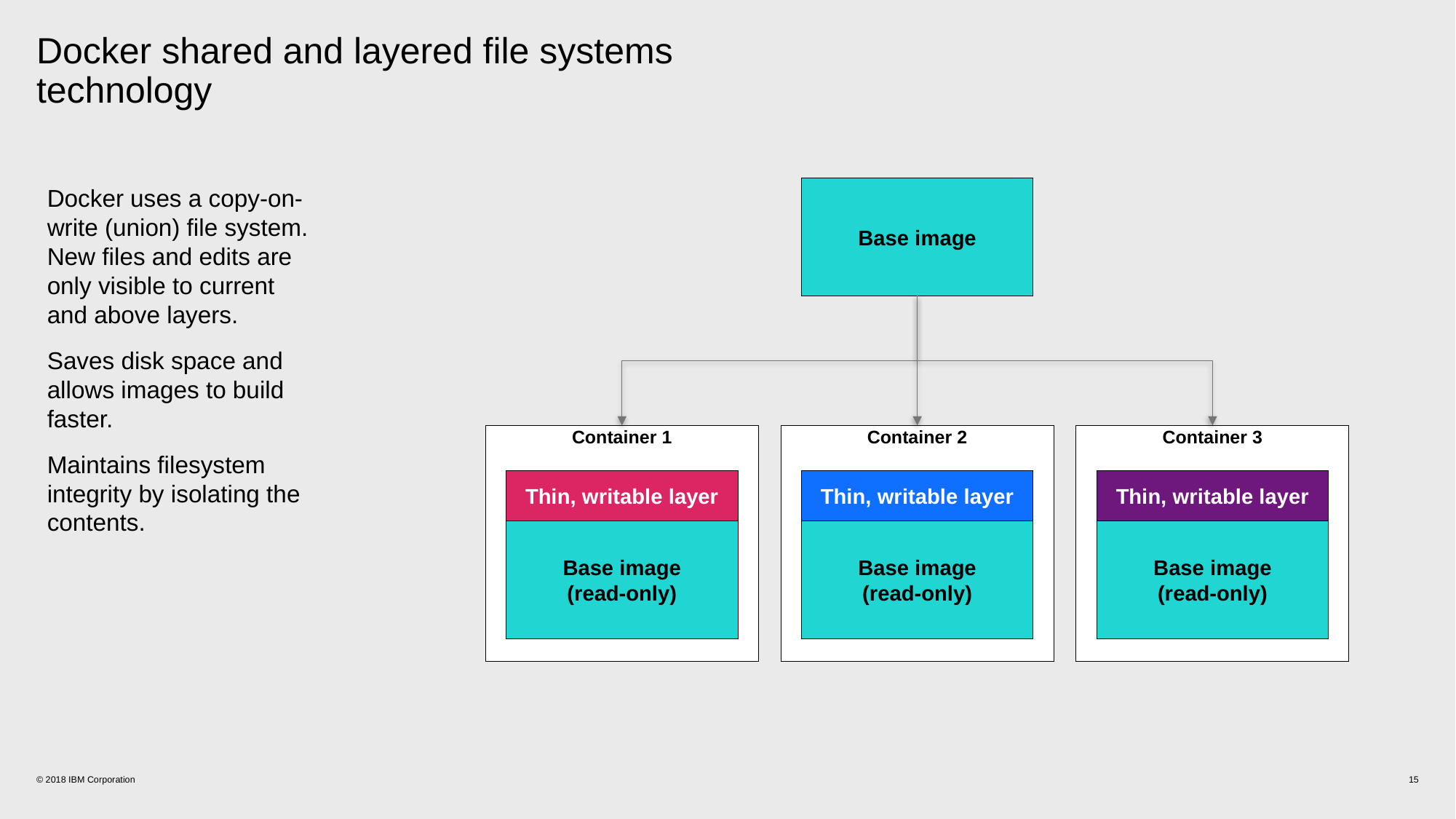

# Docker shared and layered file systems technology
Docker uses a copy-on-write (union) file system. New files and edits are only visible to current and above layers.
Saves disk space and allows images to build faster.
Maintains filesystem integrity by isolating the contents.

Base image
Container 1
Container 2
Container 3
Thin, writable layer
Thin, writable layer
Thin, writable layer
Base image
(read-only)
Base image
(read-only)
Base image
(read-only)
© 2018 IBM Corporation
15